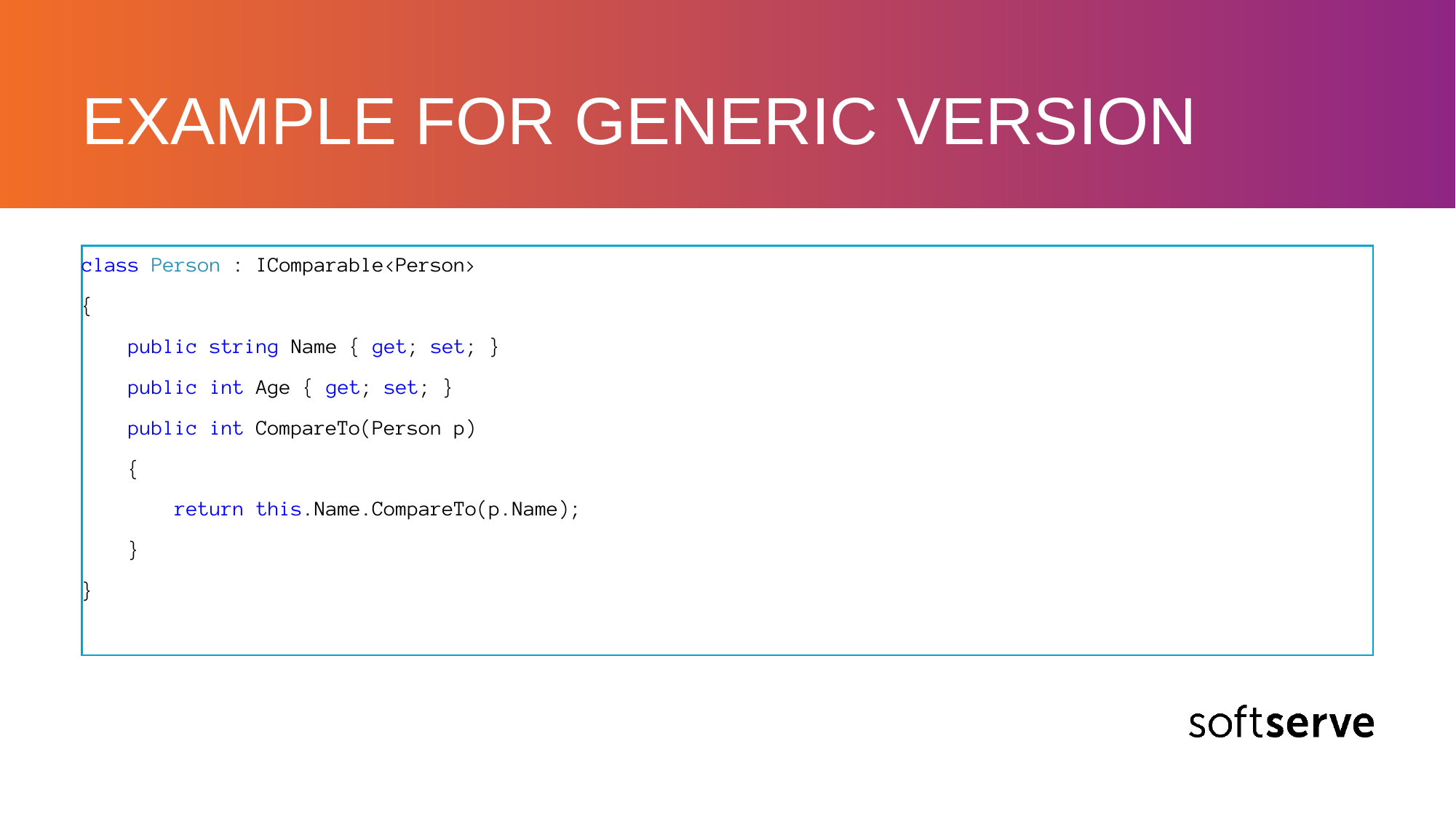

# EXAMPLE FOR GENERIC VERSION
class Person : IComparable<Person>
{
    public string Name { get; set; }
    public int Age { get; set; }
    public int CompareTo(Person p)
    {
        return this.Name.CompareTo(p.Name);
    }
}